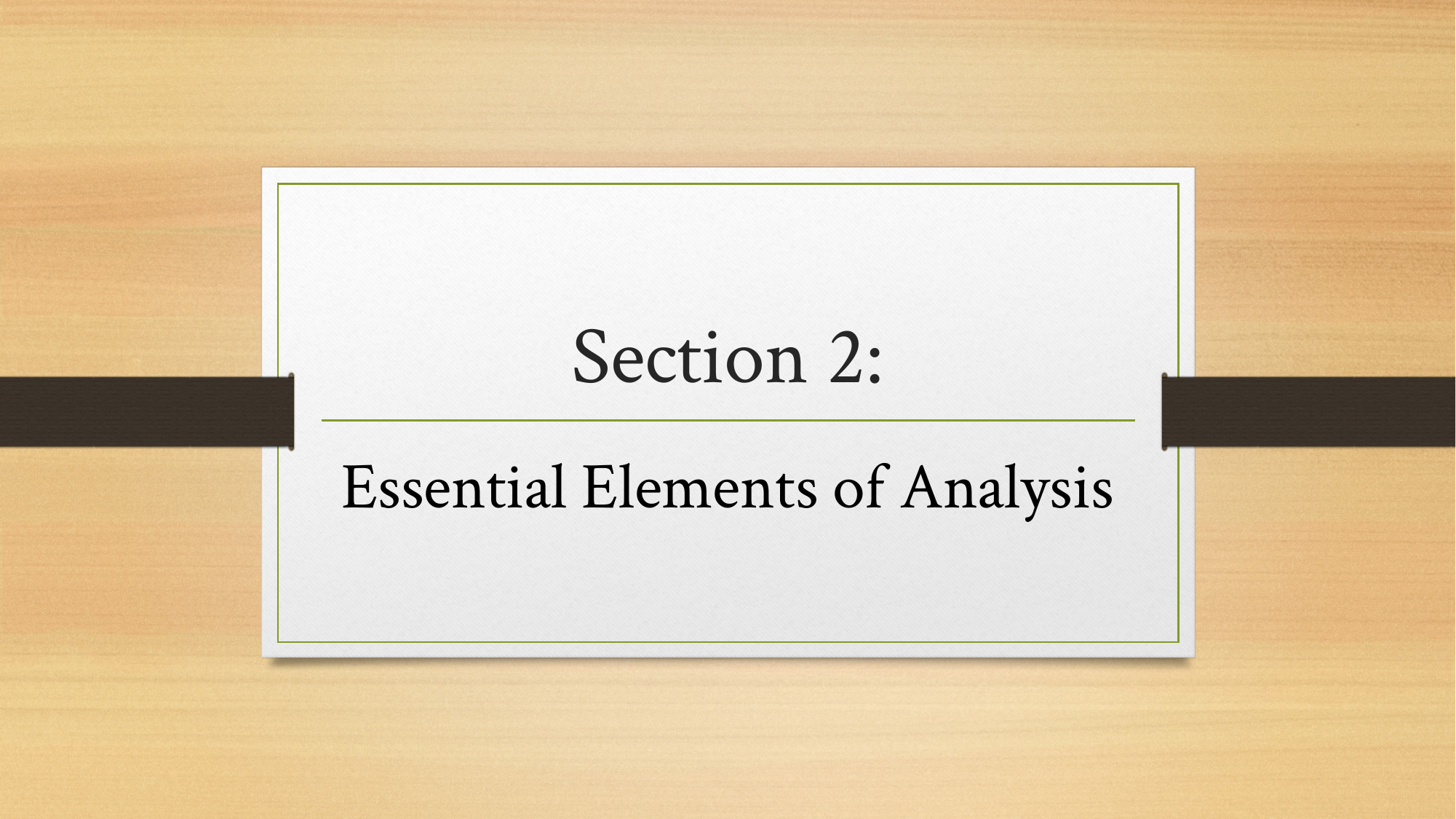

# Section 2:
Essential Elements of Analysis